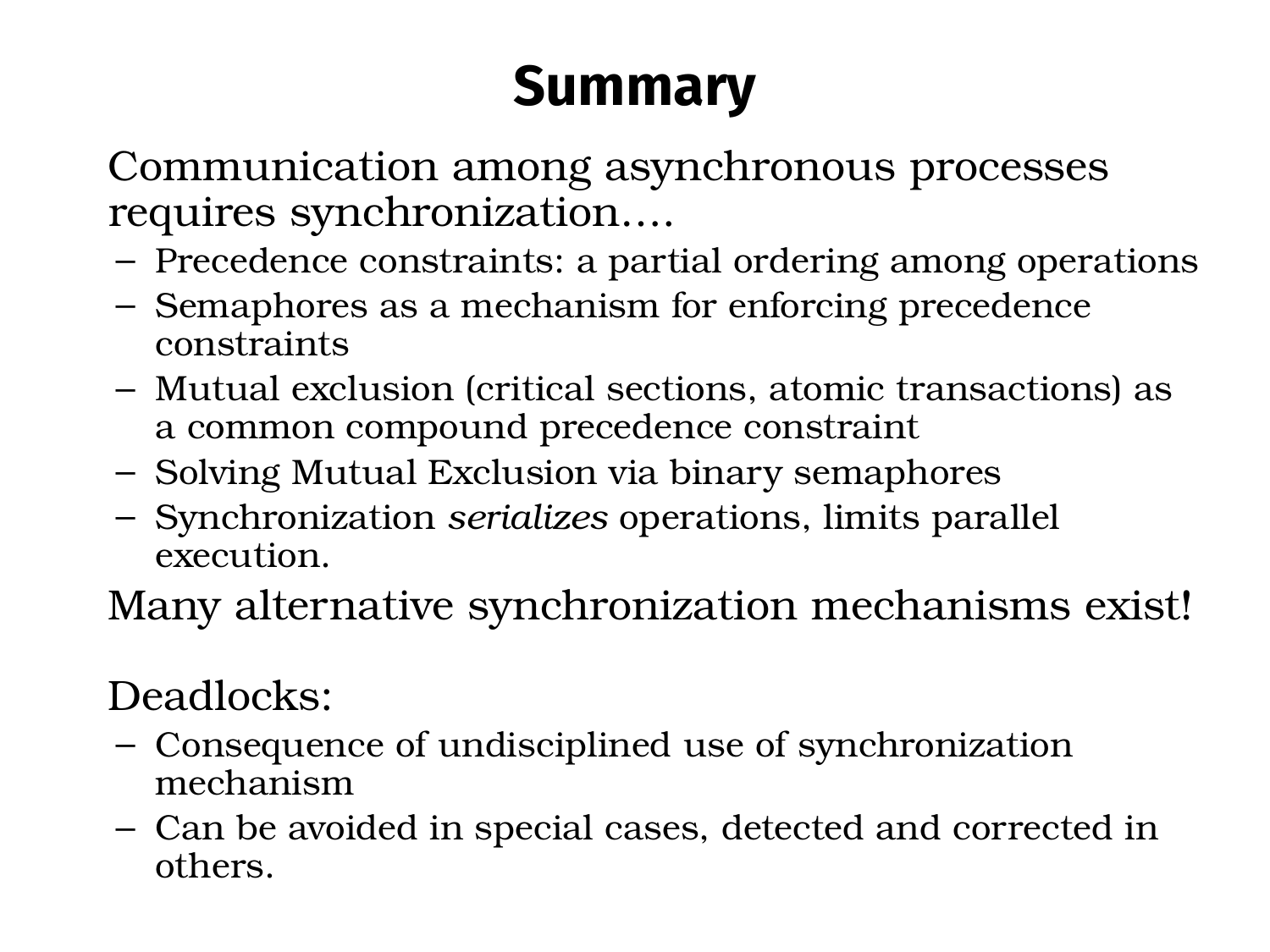

# Summary
Communication among asynchronous processes requires synchronization….
Precedence constraints: a partial ordering among operations
Semaphores as a mechanism for enforcing precedence constraints
Mutual exclusion (critical sections, atomic transactions) as a common compound precedence constraint
Solving Mutual Exclusion via binary semaphores
Synchronization serializes operations, limits parallel execution.
Many alternative synchronization mechanisms exist!

Deadlocks:
Consequence of undisciplined use of synchronization mechanism
Can be avoided in special cases, detected and corrected in others.